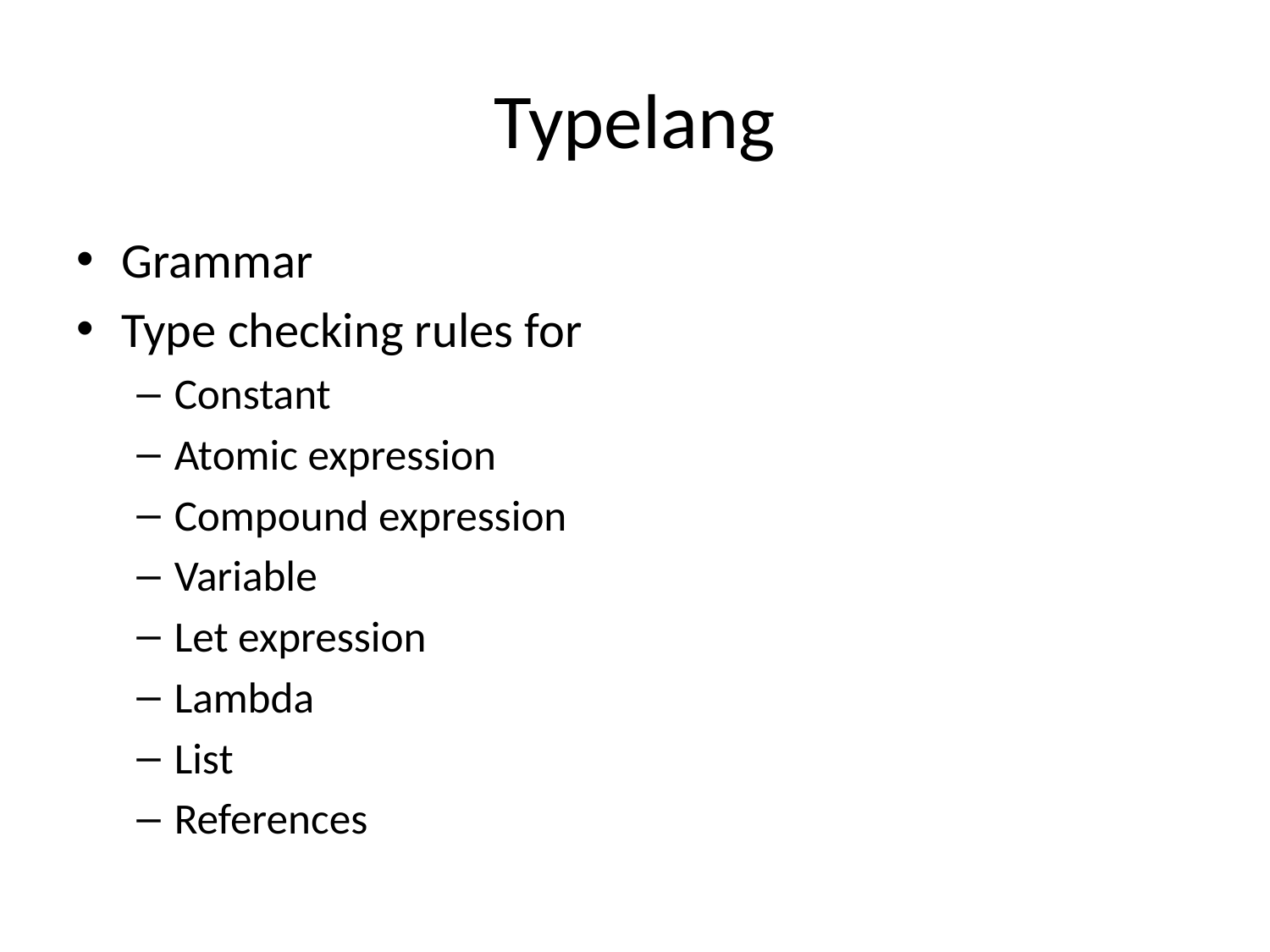

# Typelang
Grammar
Type checking rules for
Constant
Atomic expression
Compound expression
Variable
Let expression
Lambda
List
References